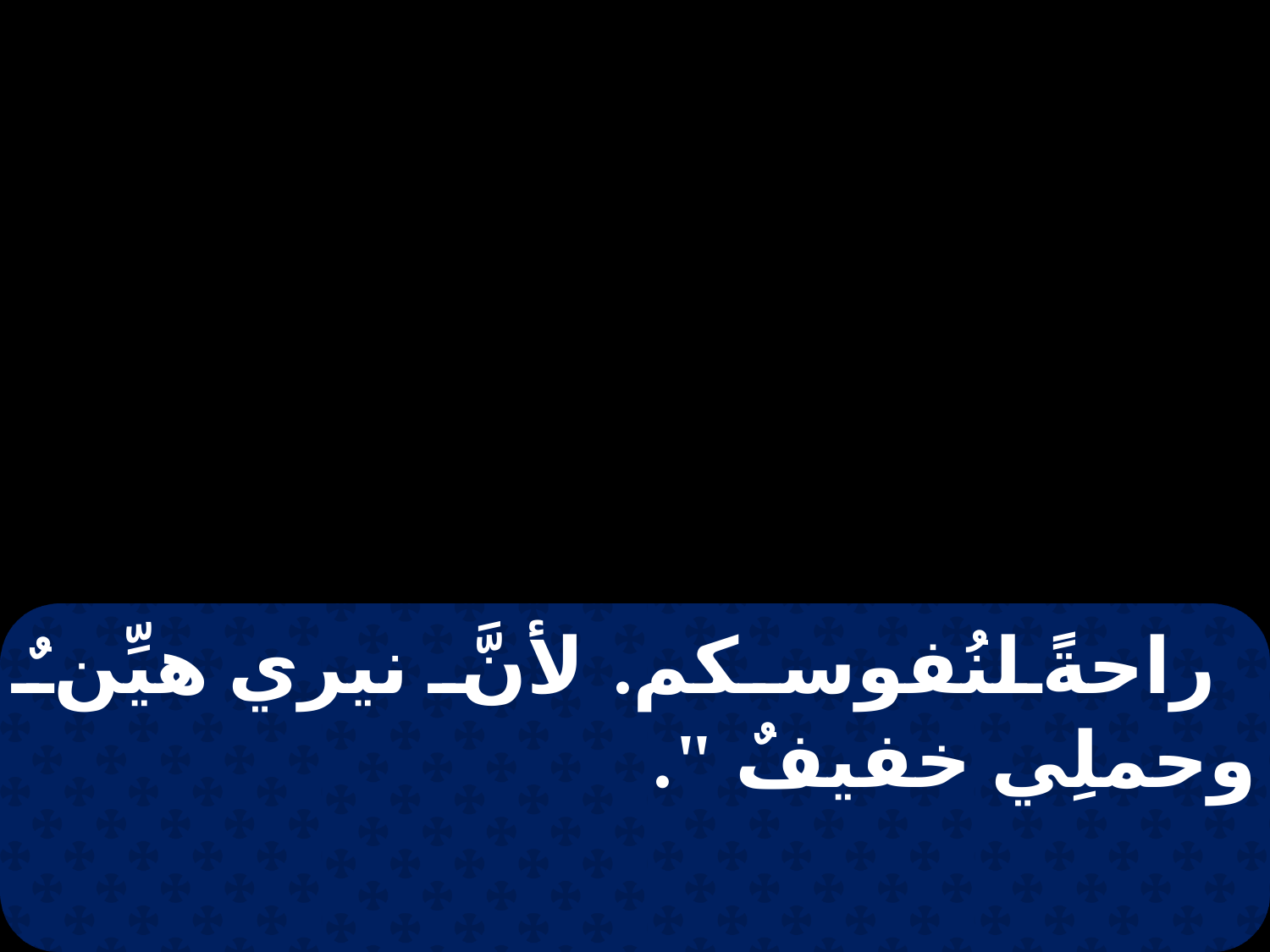

راحةً لنُفوسكم. لأنَّ نيري هيِّنٌ وحملِي خفيفٌ ".